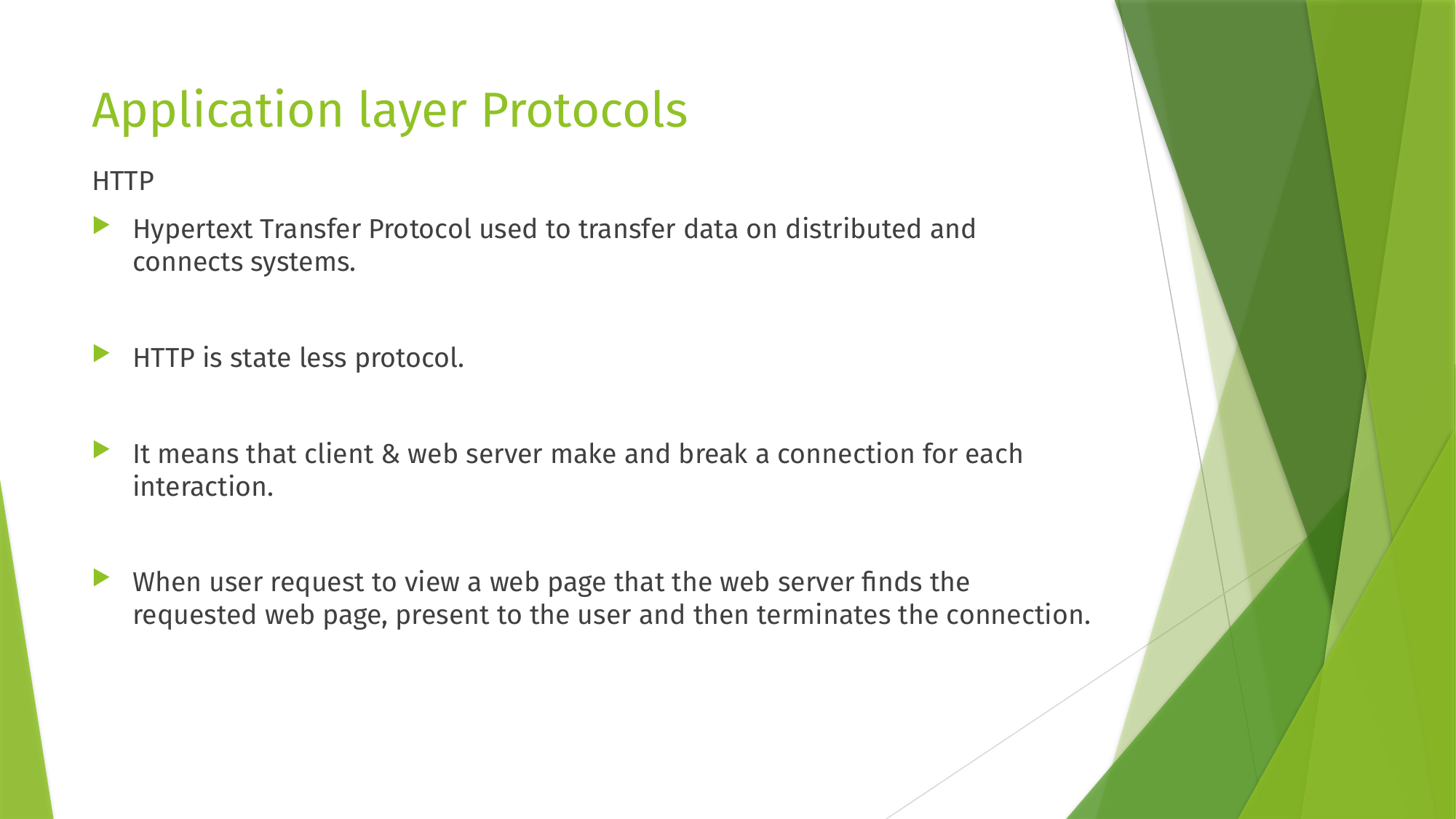

# Application layer Protocols
HTTP
Hypertext Transfer Protocol used to transfer data on distributed and connects systems.

HTTP is state less protocol.

It means that client & web server make and break a connection for each interaction.

When user request to view a web page that the web server finds the requested web page, present to the user and then terminates the connection.